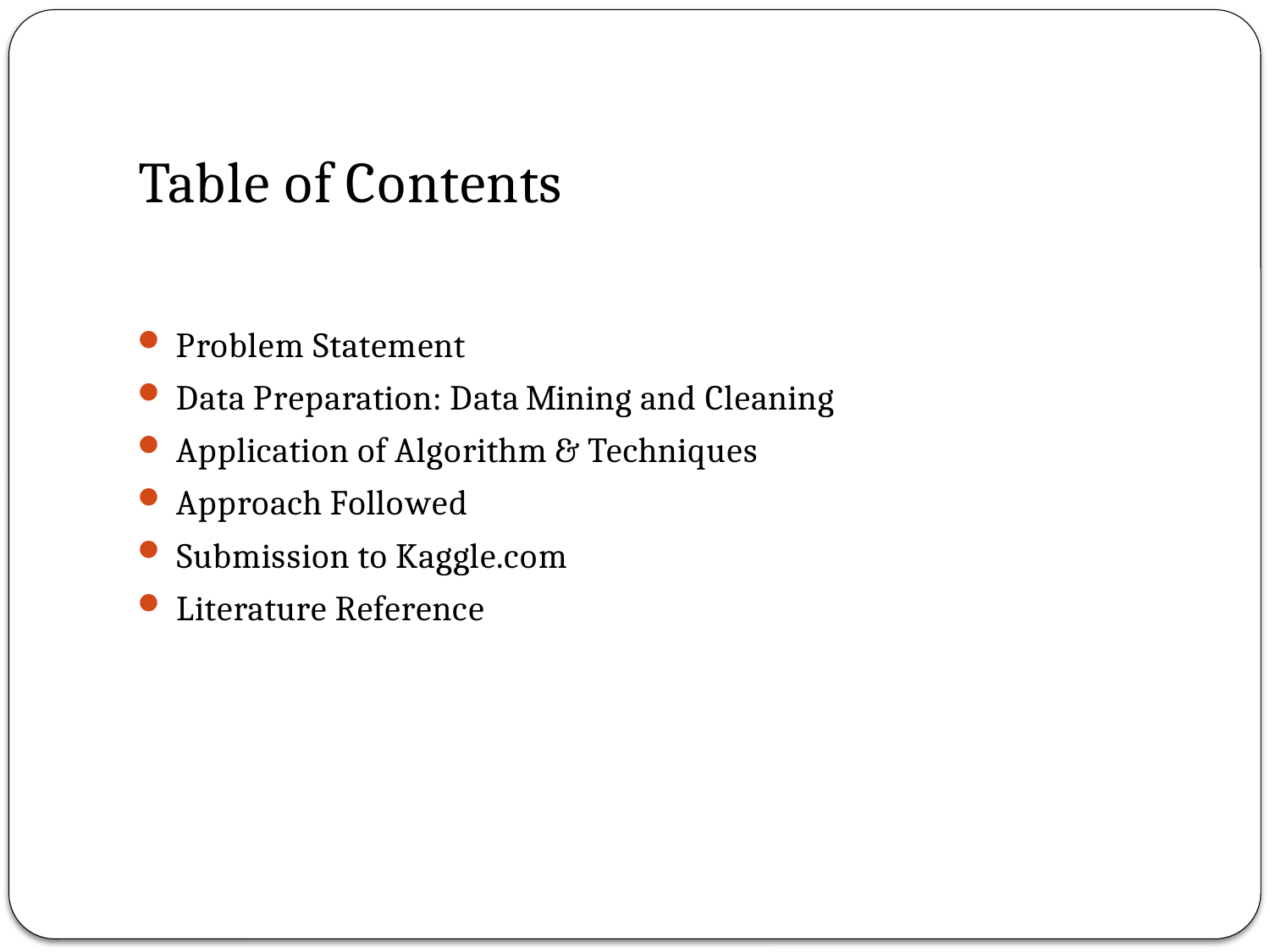

# Table of Contents
Problem Statement
Data Preparation: Data Mining and Cleaning
Application of Algorithm & Techniques
Approach Followed
Submission to Kaggle.com
Literature Reference